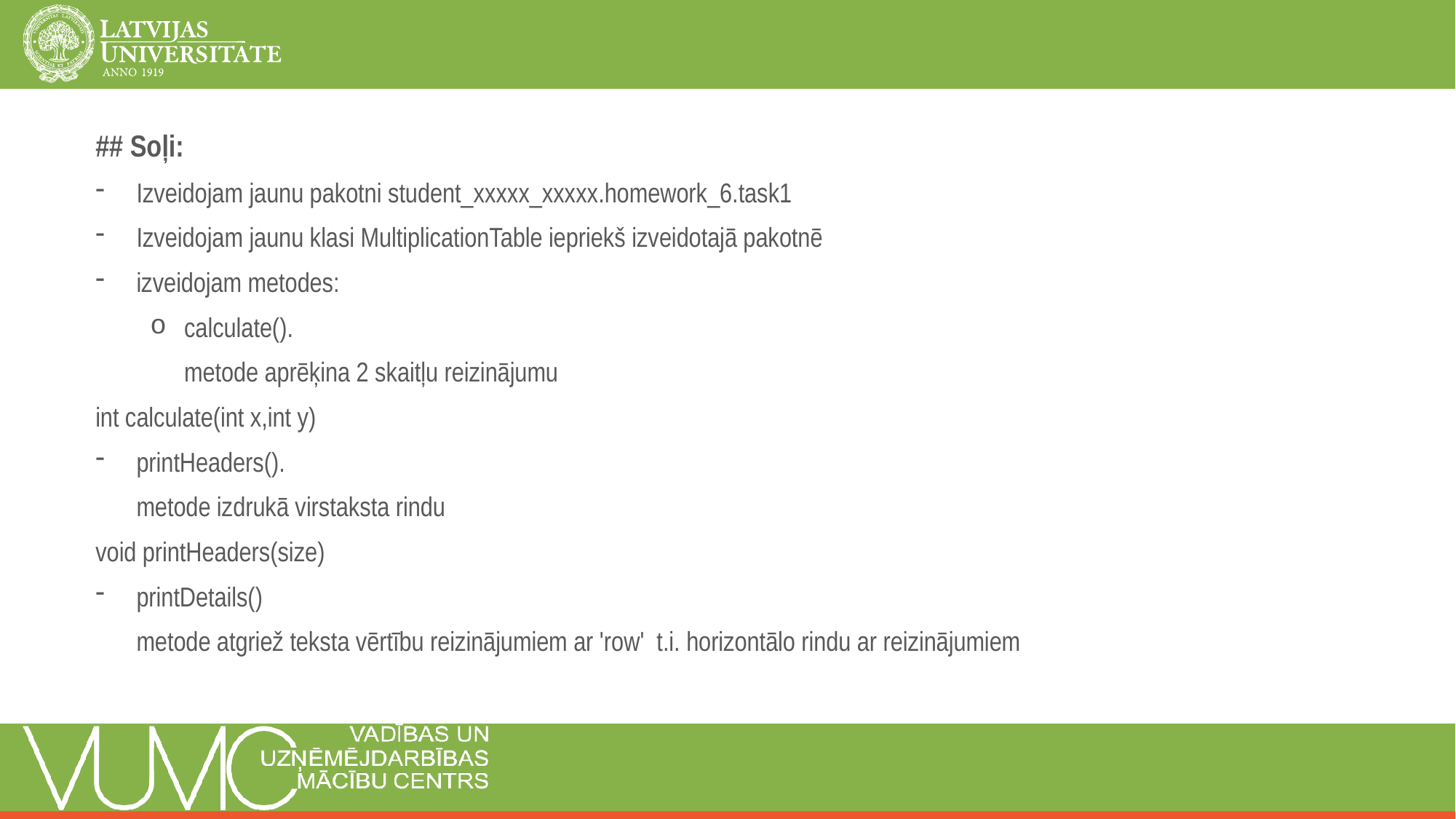

## Soļi:
Izveidojam jaunu pakotni student_xxxxx_xxxxx.homework_6.task1
Izveidojam jaunu klasi MultiplicationTable iepriekš izveidotajā pakotnē
izveidojam metodes:
calculate().
metode aprēķina 2 skaitļu reizinājumu
int calculate(int x,int y)
printHeaders().
metode izdrukā virstaksta rindu
void printHeaders(size)
printDetails()
metode atgriež teksta vērtību reizinājumiem ar 'row'  t.i. horizontālo rindu ar reizinājumiem